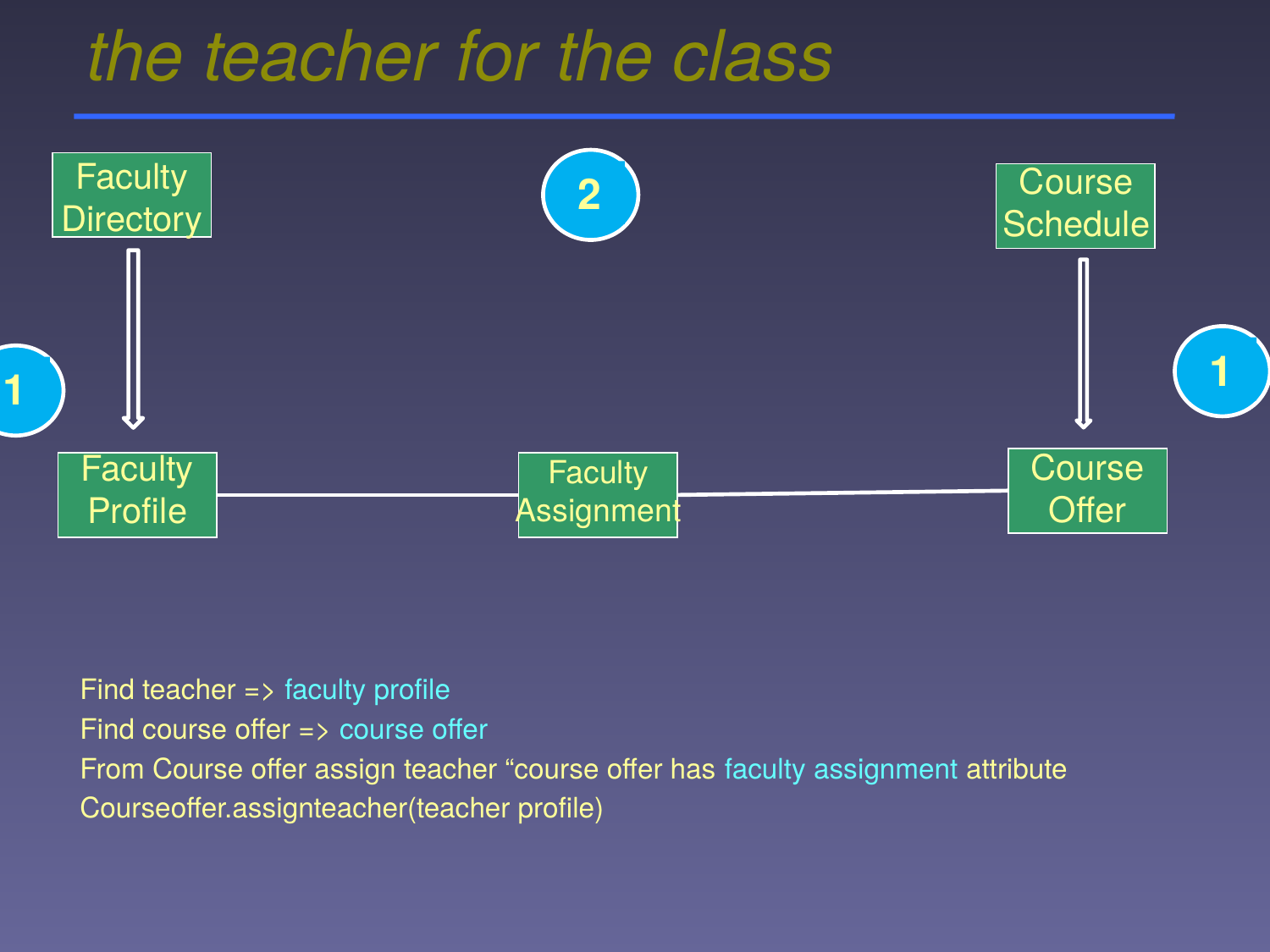

# the teacher for the class
Faculty Directory

2

Course Schedule

1

1
Course Offer
Faculty Profile
Faculty Assignment

Find teacher => faculty profile
Find course offer => course offer
From Course offer assign teacher “course offer has faculty assignment attribute
Courseoffer.assignteacher(teacher profile)